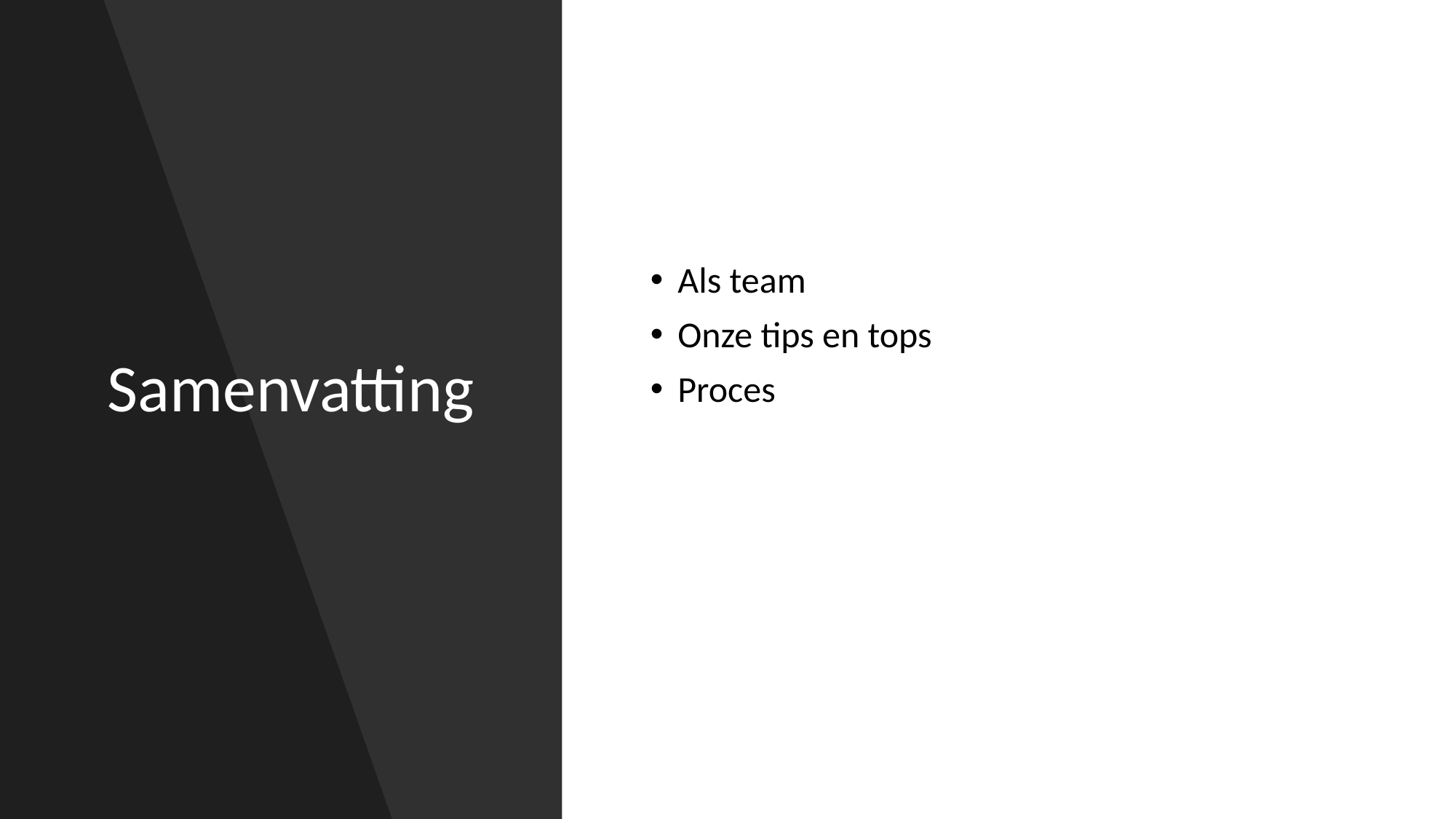

# Samenvatting
Als team
Onze tips en tops
Proces